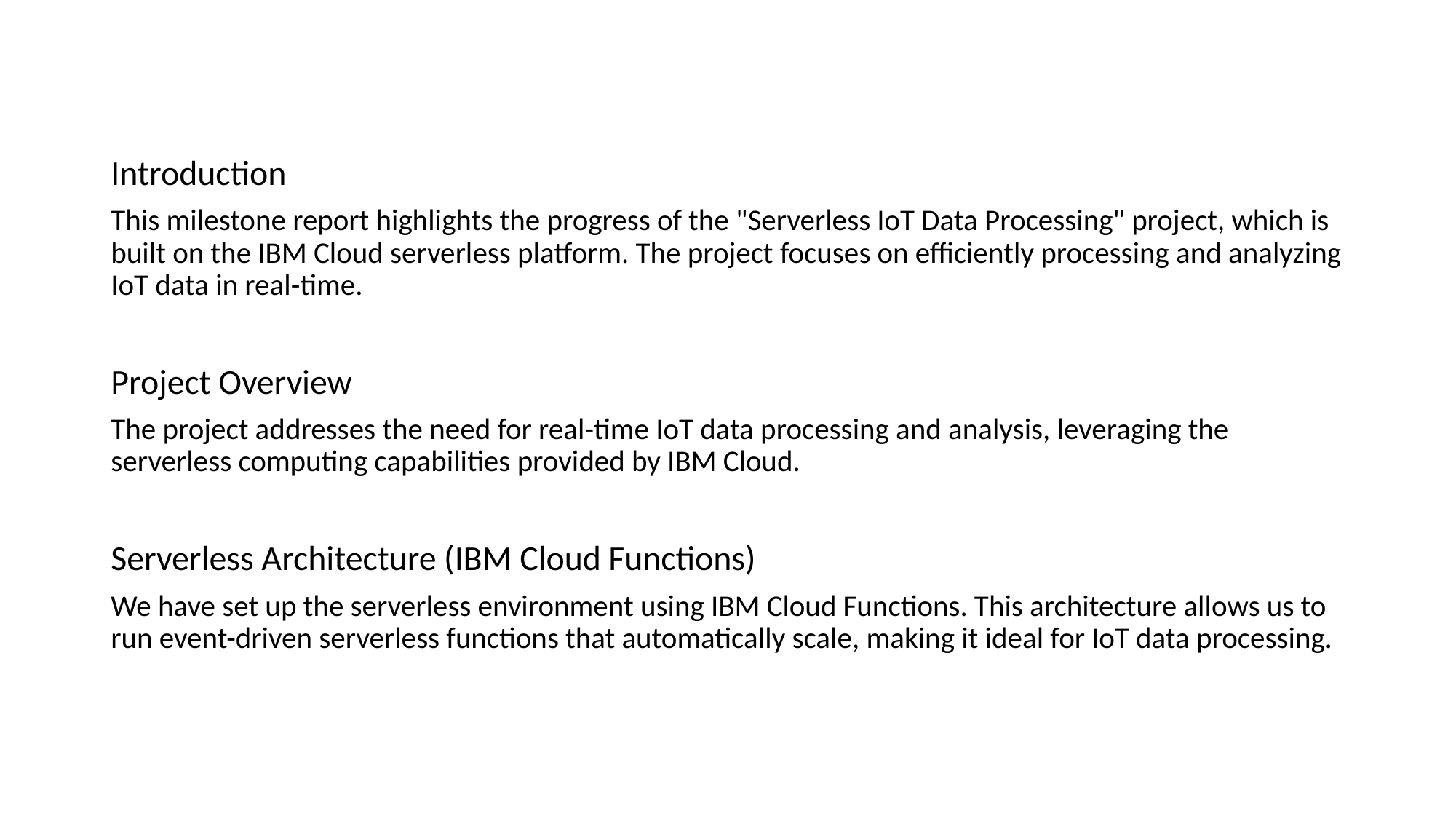

Introduction
This milestone report highlights the progress of the "Serverless IoT Data Processing" project, which is built on the IBM Cloud serverless platform. The project focuses on efficiently processing and analyzing IoT data in real-time.

Project Overview
The project addresses the need for real-time IoT data processing and analysis, leveraging the serverless computing capabilities provided by IBM Cloud.

Serverless Architecture (IBM Cloud Functions)
We have set up the serverless environment using IBM Cloud Functions. This architecture allows us to run event-driven serverless functions that automatically scale, making it ideal for IoT data processing.